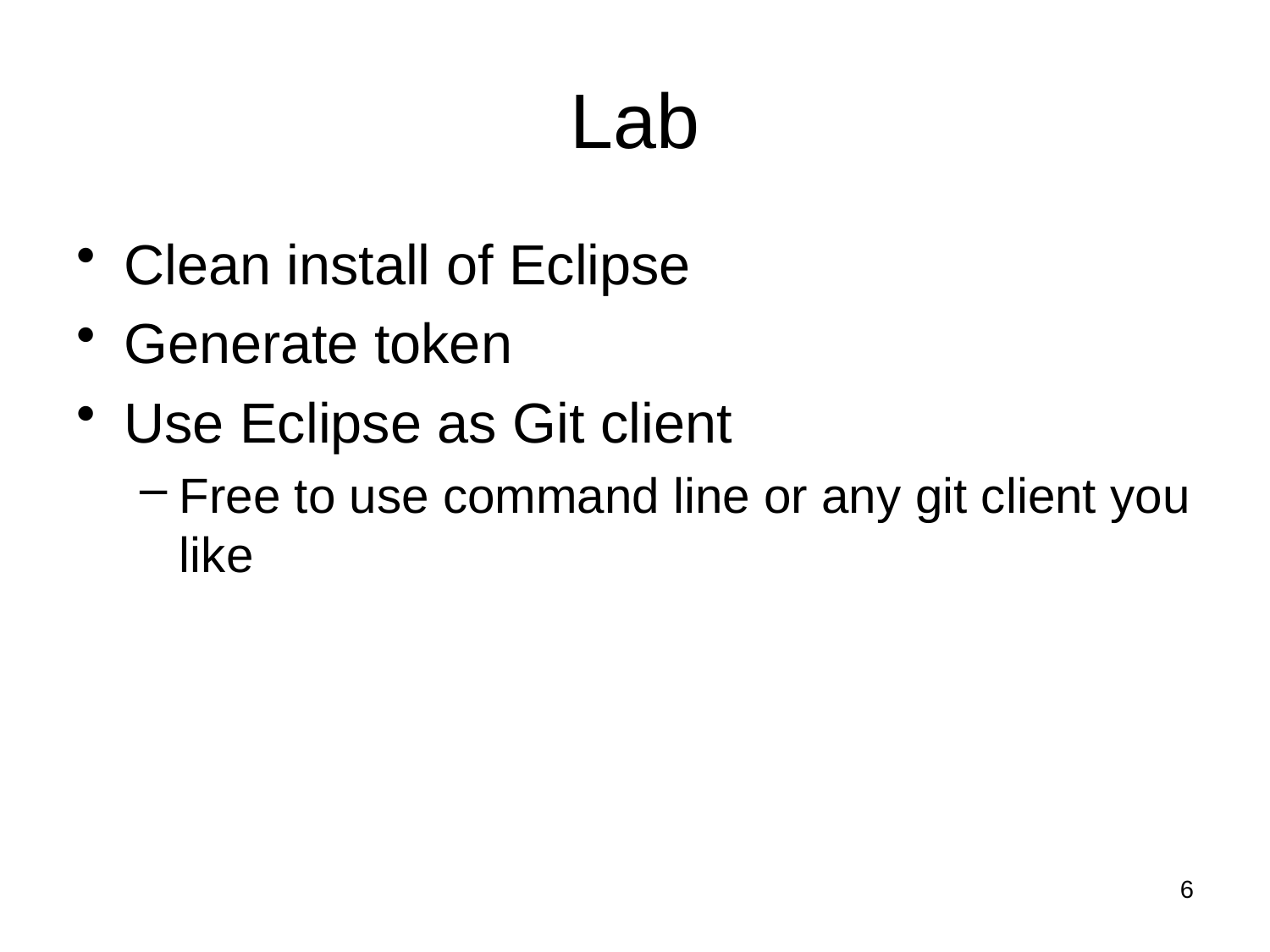

# Lab
Clean install of Eclipse
Generate token
Use Eclipse as Git client
Free to use command line or any git client you like
6